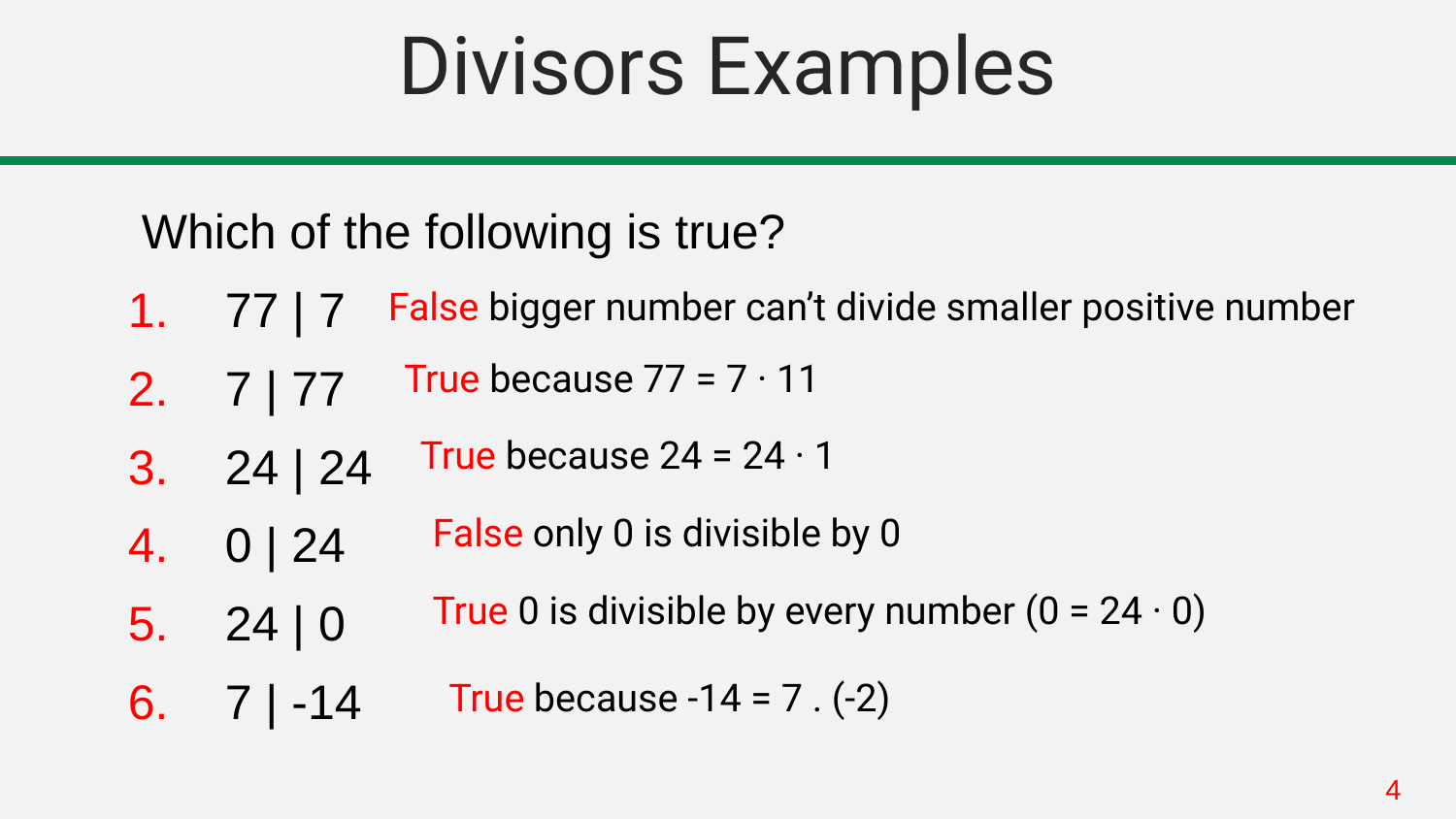

# Divisors Examples
 Which of the following is true?
77 | 7
7 | 77
24 | 24
0 | 24
24 | 0
7 | -14
False bigger number can’t divide smaller positive number
True because 77 = 7 · 11
True because 24 = 24 · 1
False only 0 is divisible by 0
True 0 is divisible by every number (0 = 24 · 0)
True because -14 = 7 . (-2)